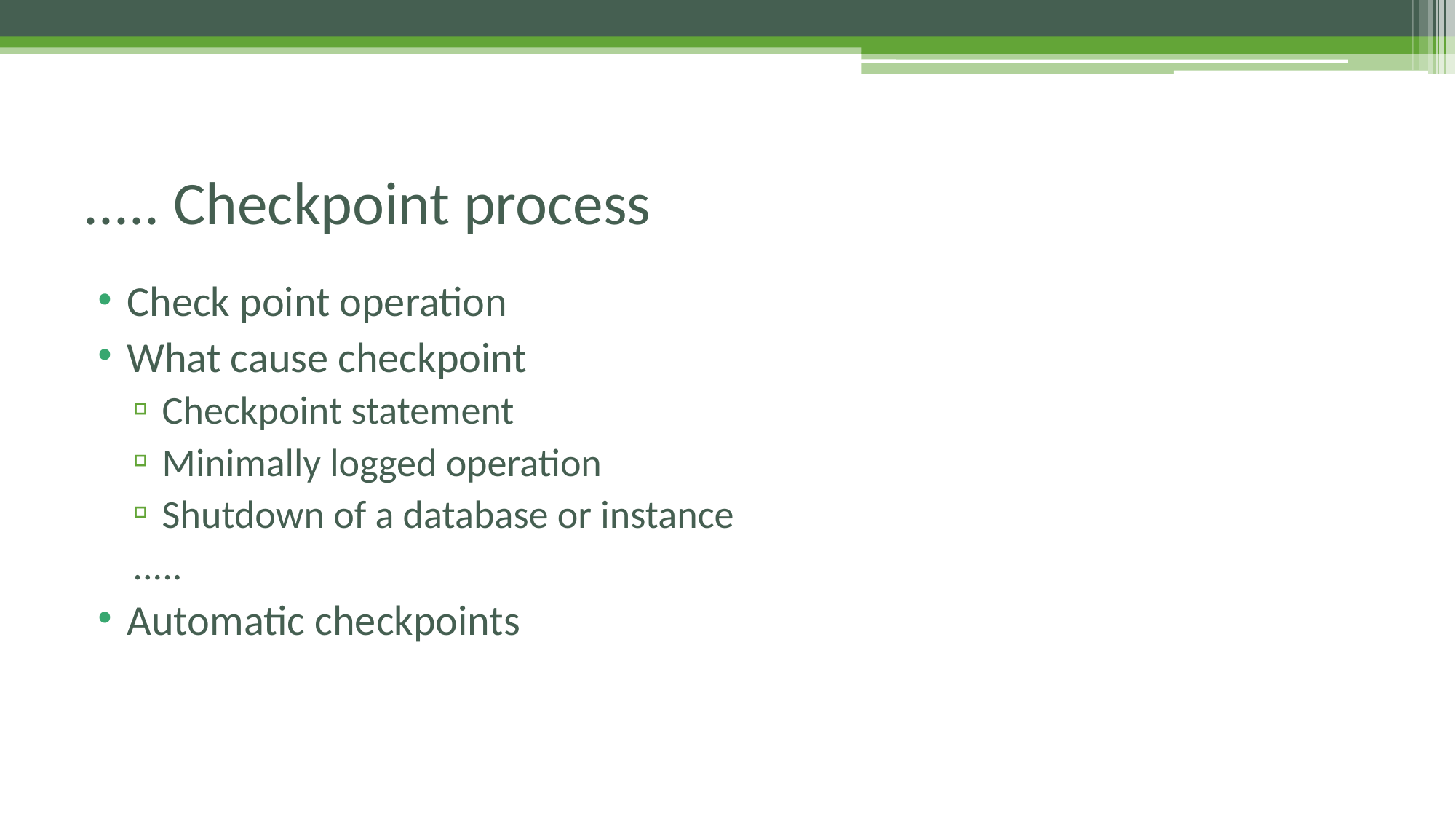

# ..... Checkpoint process
Check point operation
What cause checkpoint
Checkpoint statement
Minimally logged operation
Shutdown of a database or instance
.....
Automatic checkpoints